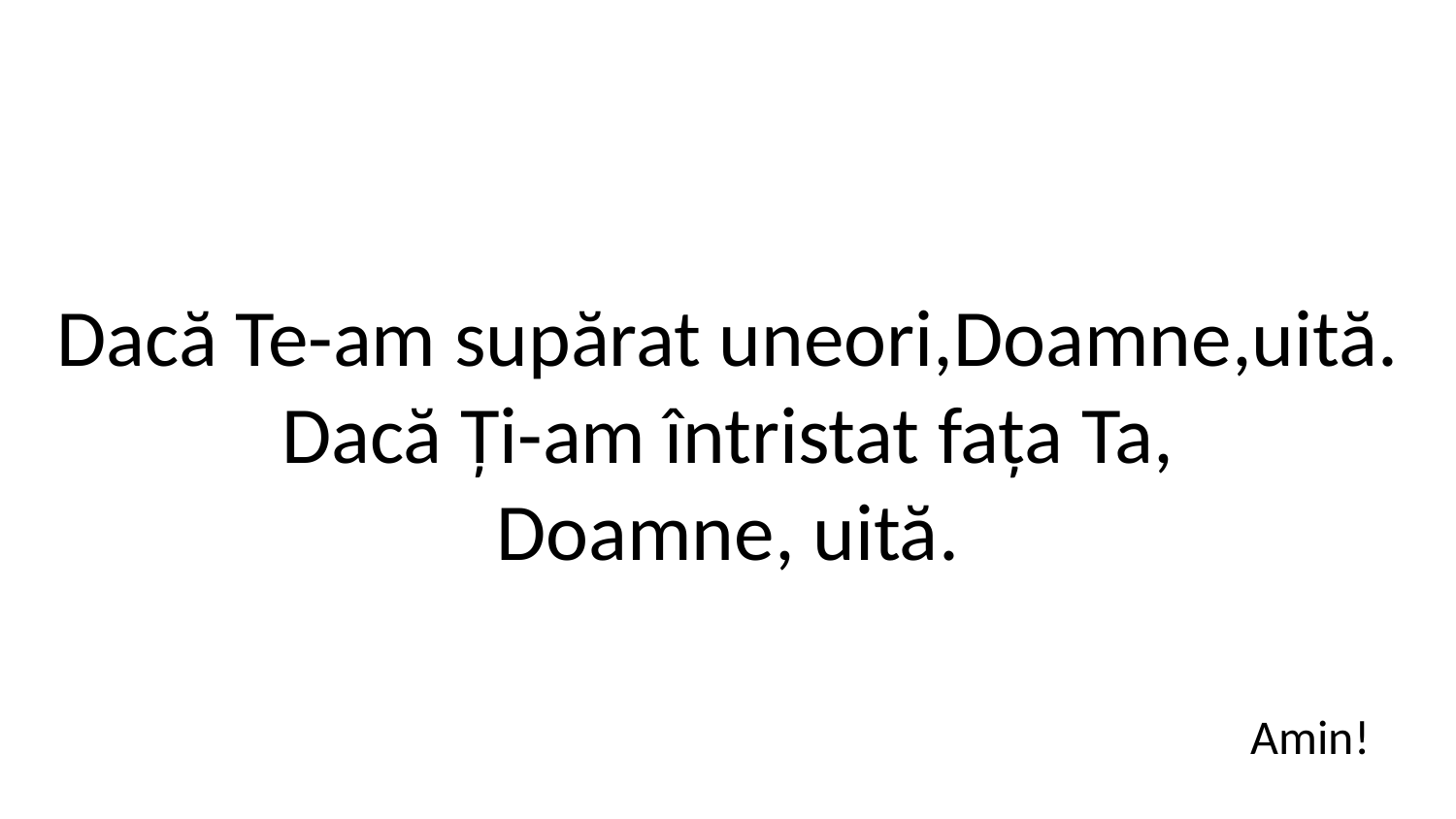

Dacă Te-am supărat uneori,Doamne,uită.
Dacă Ți-am întristat fața Ta,
Doamne, uită.

Amin!